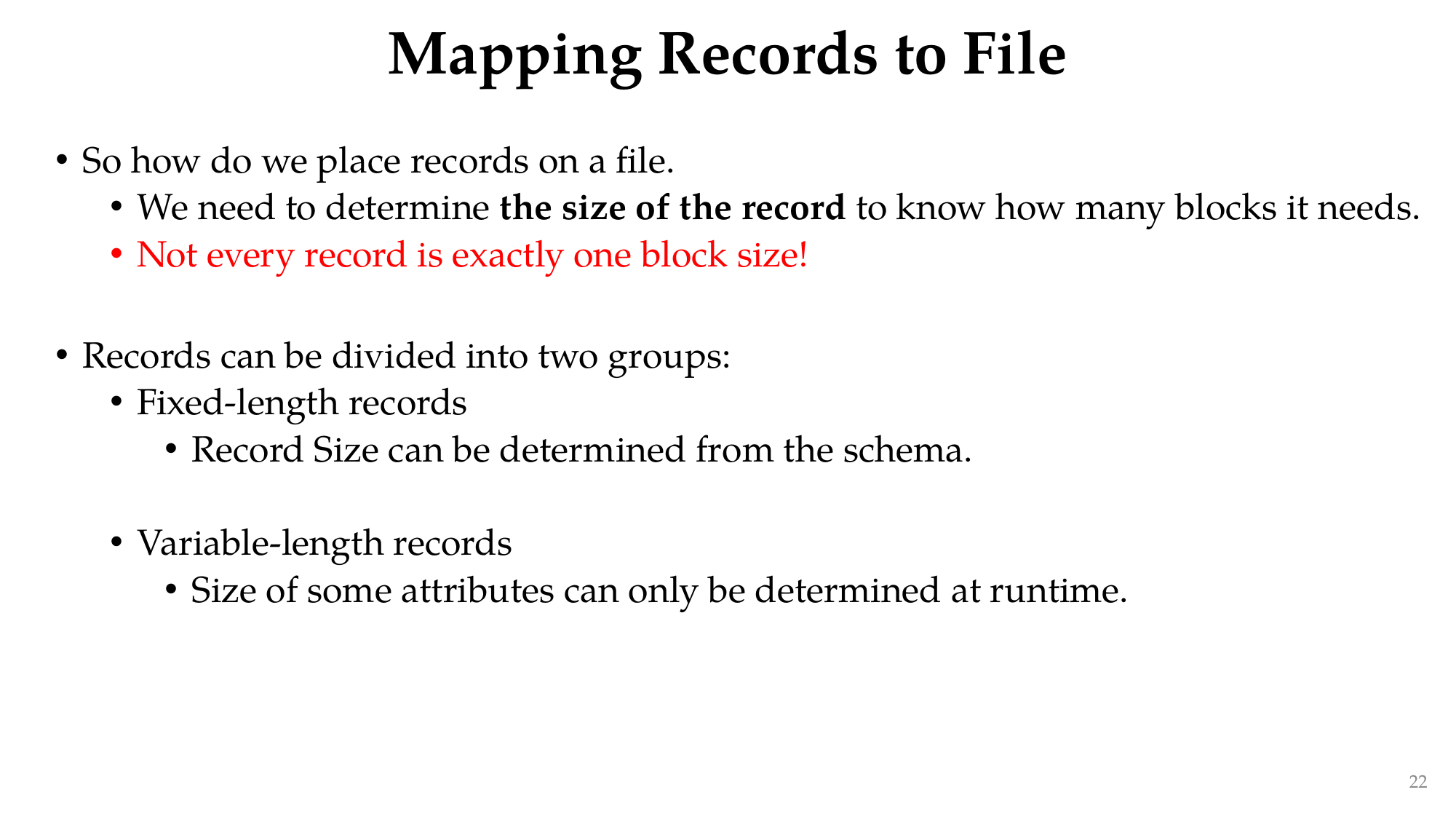

# Mapping Records to File
So how do we place records on a file.
We need to determine the size of the record to know how many blocks it needs.
Not every record is exactly one block size!

Records can be divided into two groups:
Fixed-length records
Record Size can be determined from the schema.

Variable-length records
Size of some attributes can only be determined at runtime.
22